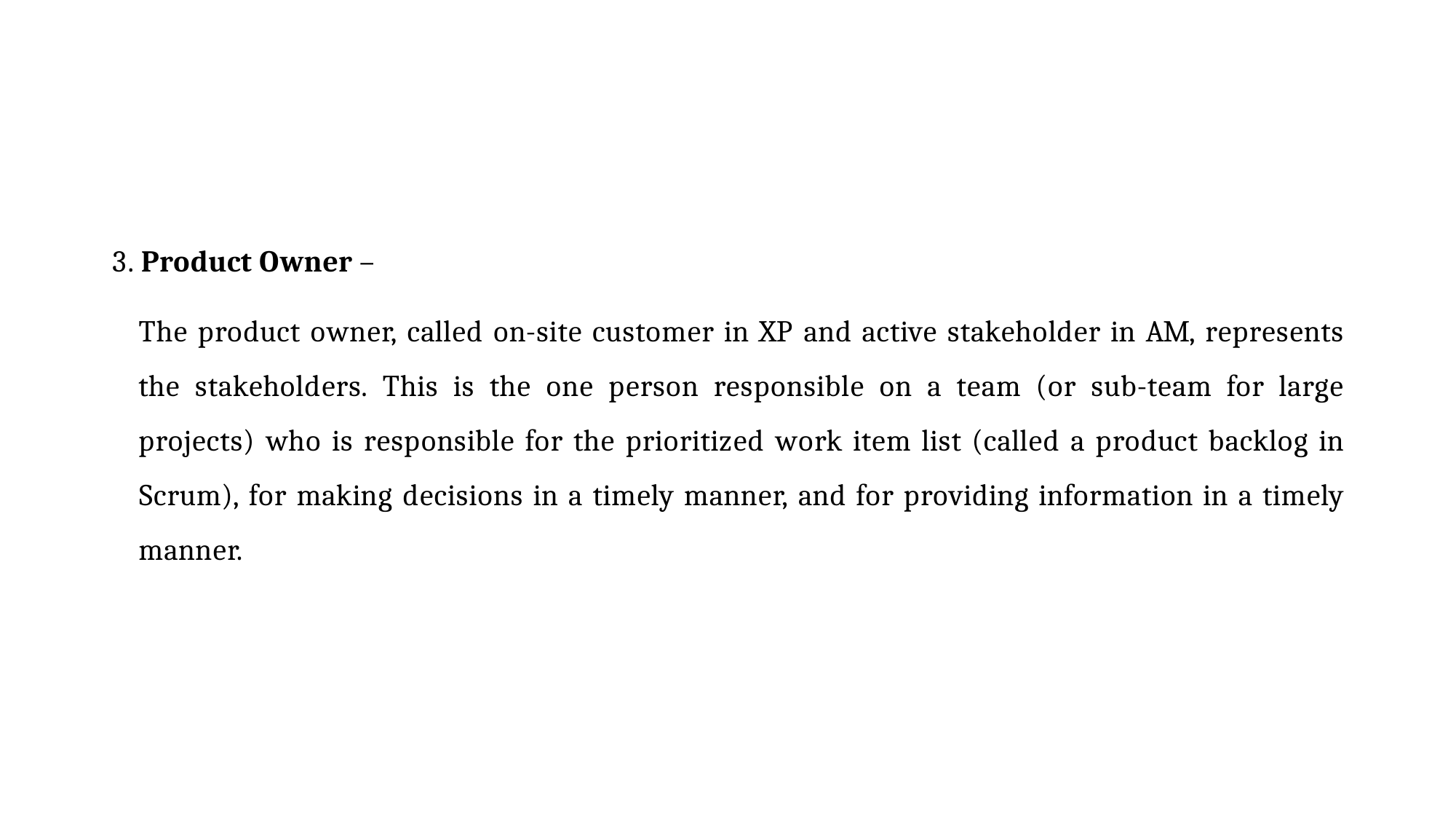

#
3. Product Owner –
	The product owner, called on-site customer in XP and active stakeholder in AM, represents the stakeholders. This is the one person responsible on a team (or sub-team for large projects) who is responsible for the prioritized work item list (called a product backlog in Scrum), for making decisions in a timely manner, and for providing information in a timely manner.